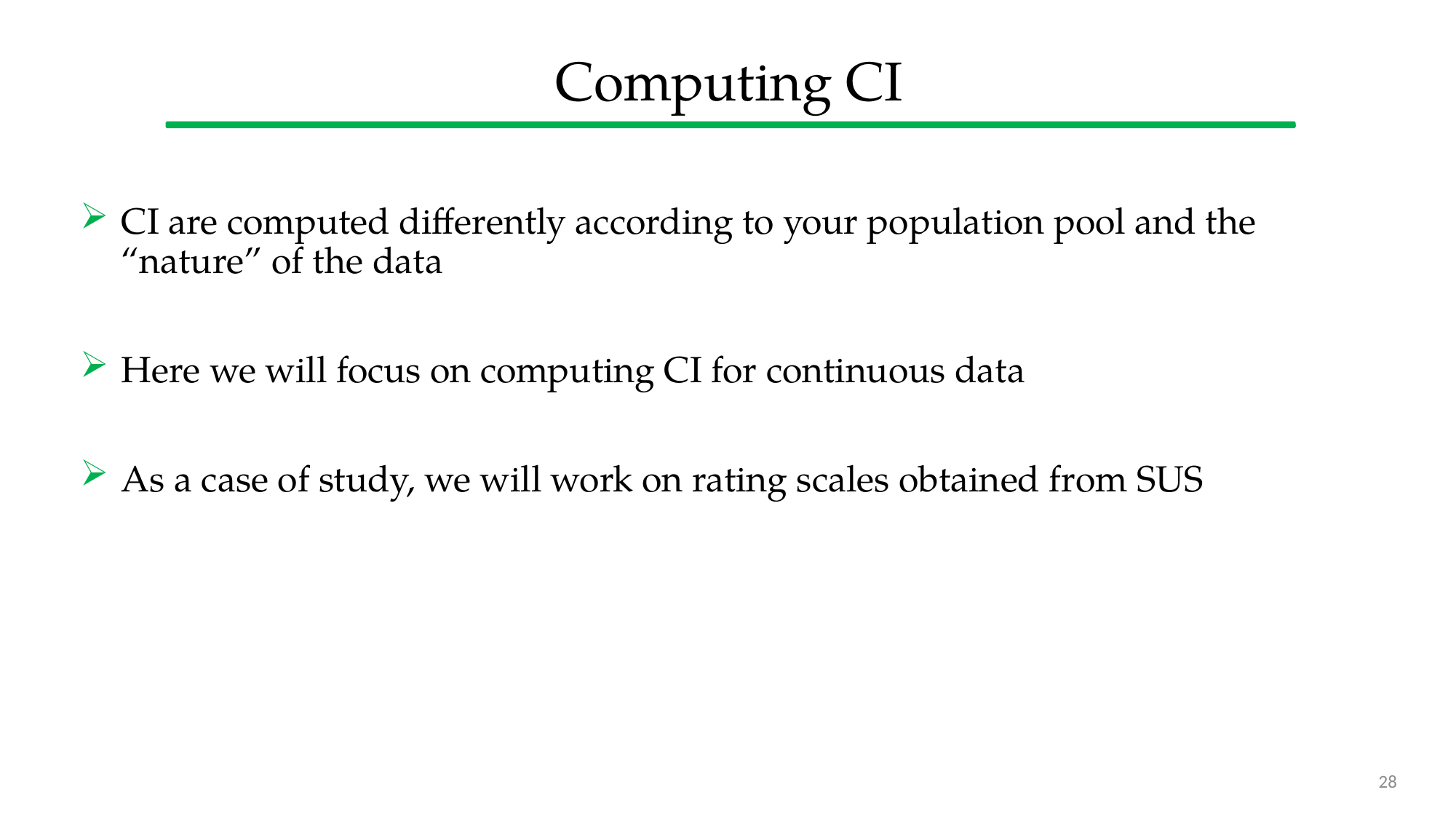

# Computing CI
CI are computed differently according to your population pool and the “nature” of the data

Here we will focus on computing CI for continuous data

As a case of study, we will work on rating scales obtained from SUS
28